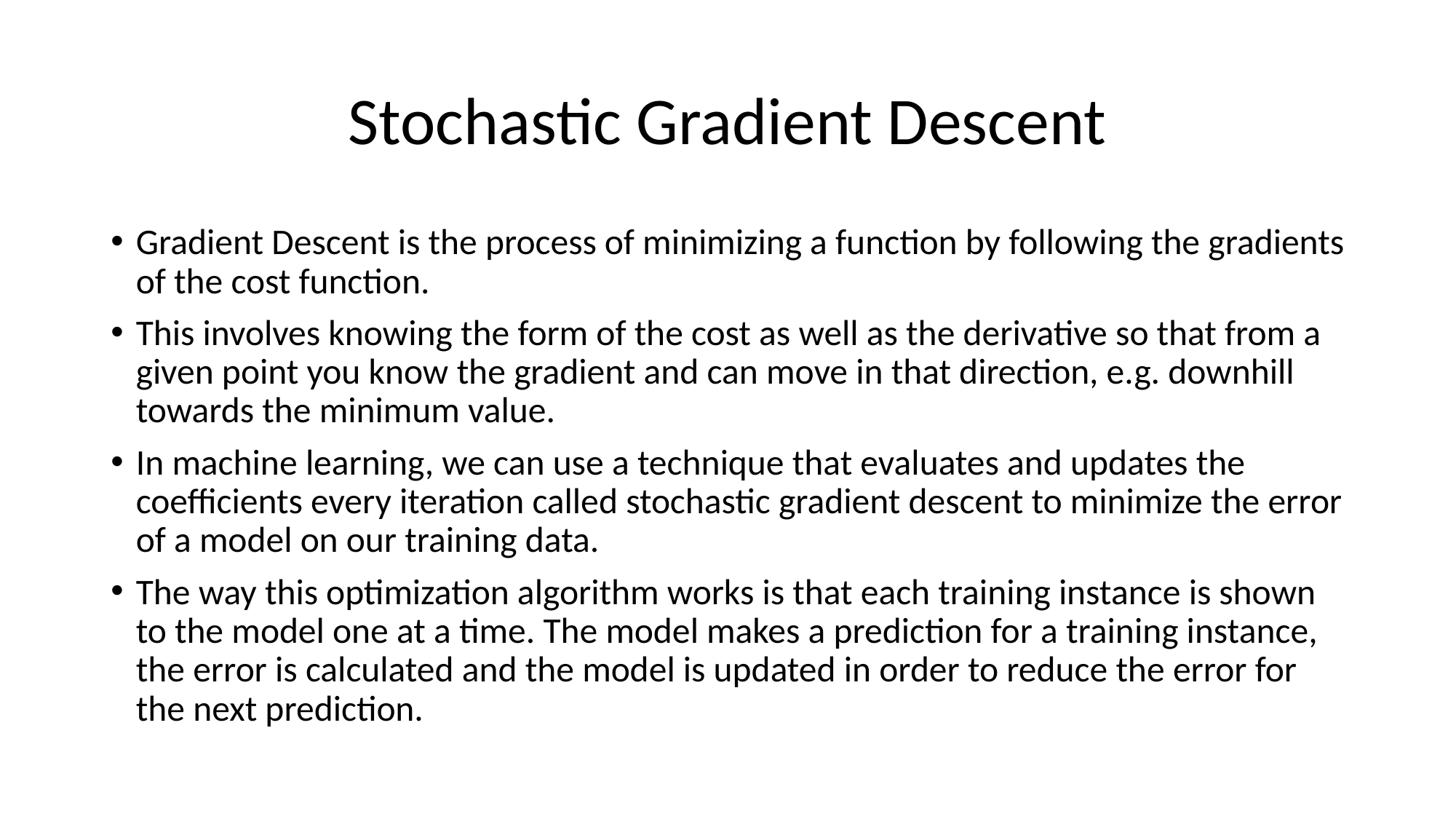

# Stochastic Gradient Descent
Gradient Descent is the process of minimizing a function by following the gradients of the cost function.
This involves knowing the form of the cost as well as the derivative so that from a given point you know the gradient and can move in that direction, e.g. downhill towards the minimum value.
In machine learning, we can use a technique that evaluates and updates the coefficients every iteration called stochastic gradient descent to minimize the error of a model on our training data.
The way this optimization algorithm works is that each training instance is shown to the model one at a time. The model makes a prediction for a training instance, the error is calculated and the model is updated in order to reduce the error for the next prediction.